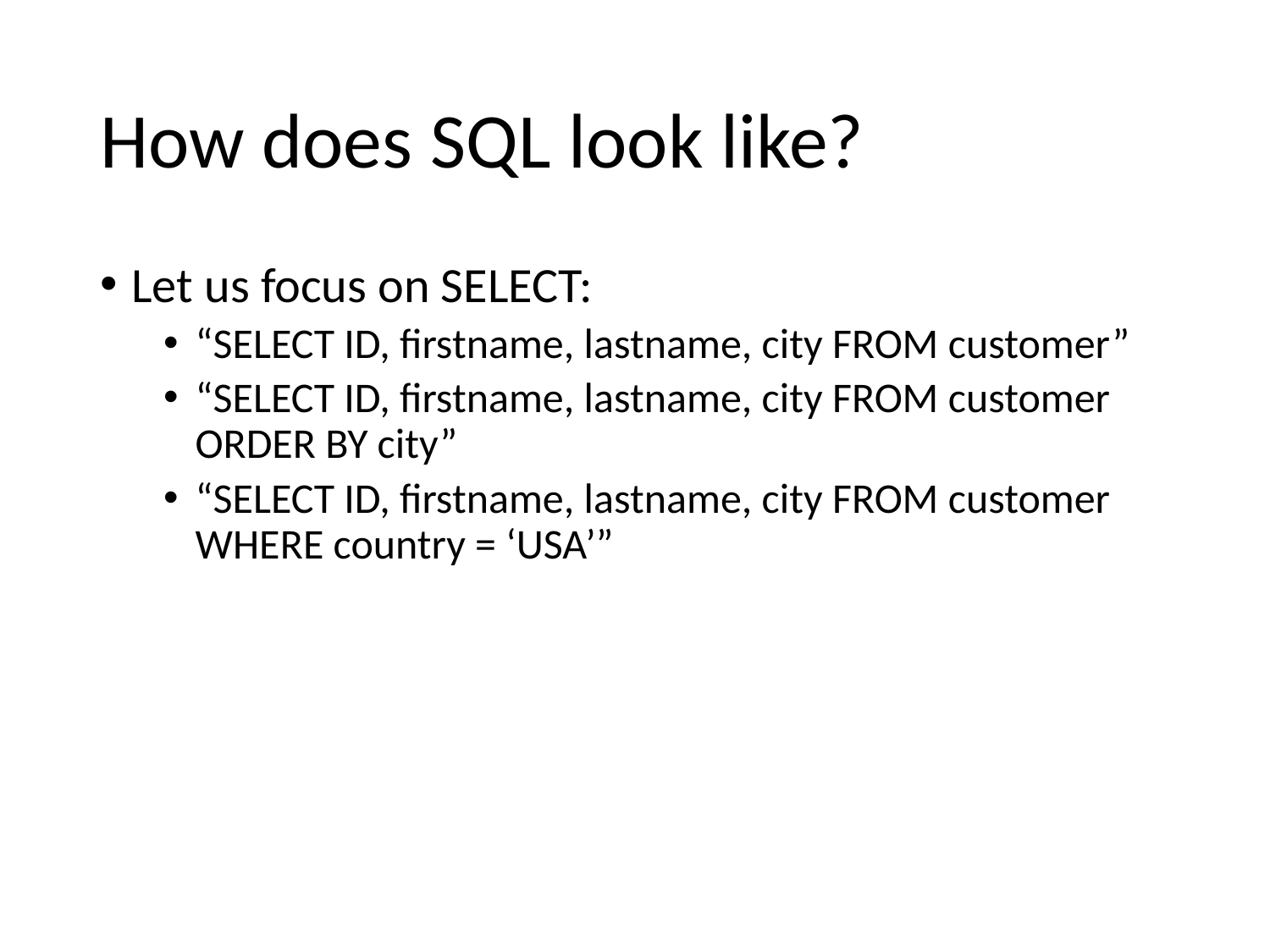

# How does SQL look like?
Let us focus on SELECT:
“SELECT ID, firstname, lastname, city FROM customer”
“SELECT ID, firstname, lastname, city FROM customer ORDER BY city”
“SELECT ID, firstname, lastname, city FROM customer WHERE country = ‘USA’”